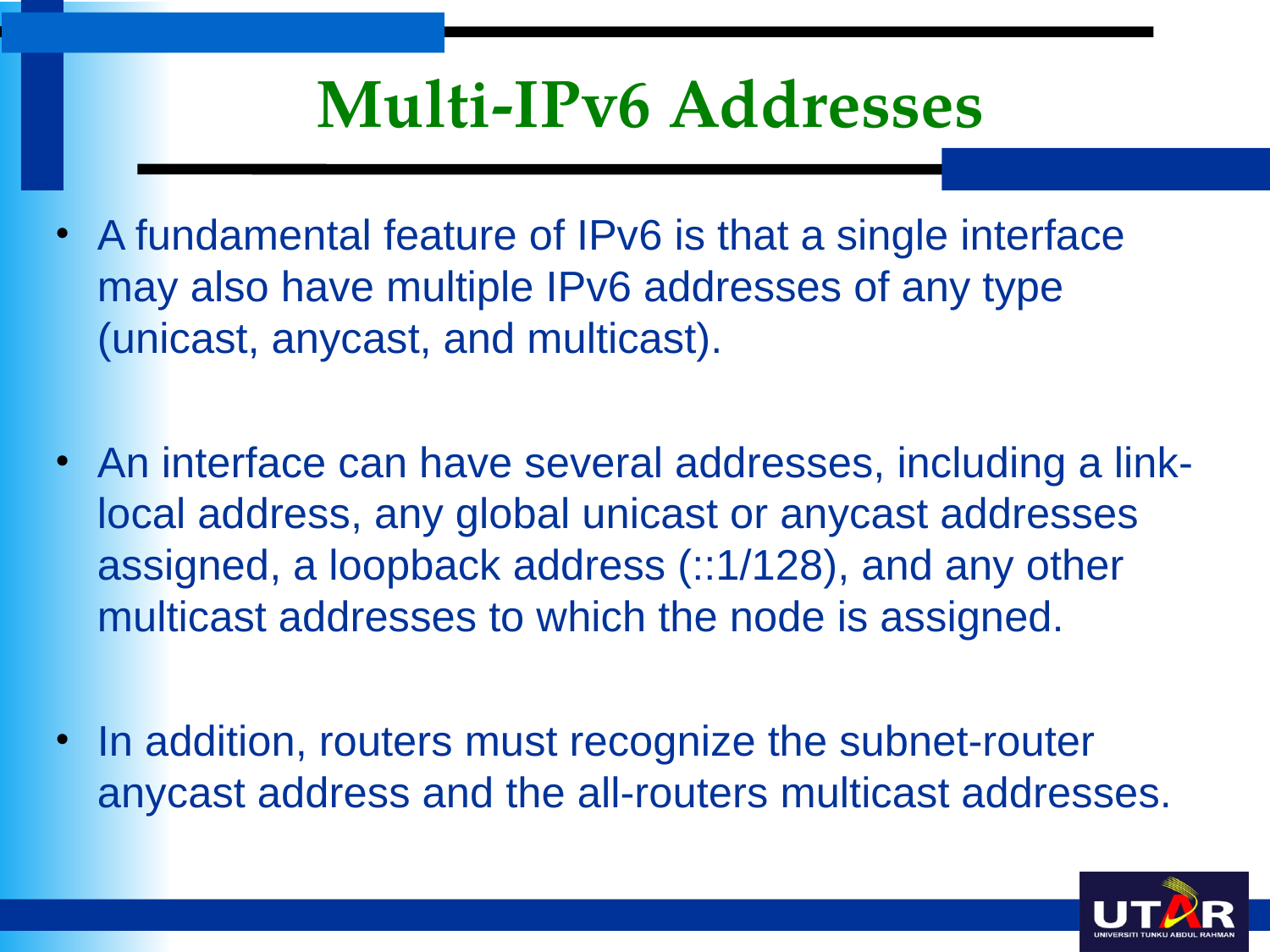

# Multi-IPv6 Addresses
A fundamental feature of IPv6 is that a single interface may also have multiple IPv6 addresses of any type (unicast, anycast, and multicast).

An interface can have several addresses, including a link-local address, any global unicast or anycast addresses assigned, a loopback address (::1/128), and any other multicast addresses to which the node is assigned.

In addition, routers must recognize the subnet-router anycast address and the all-routers multicast addresses.